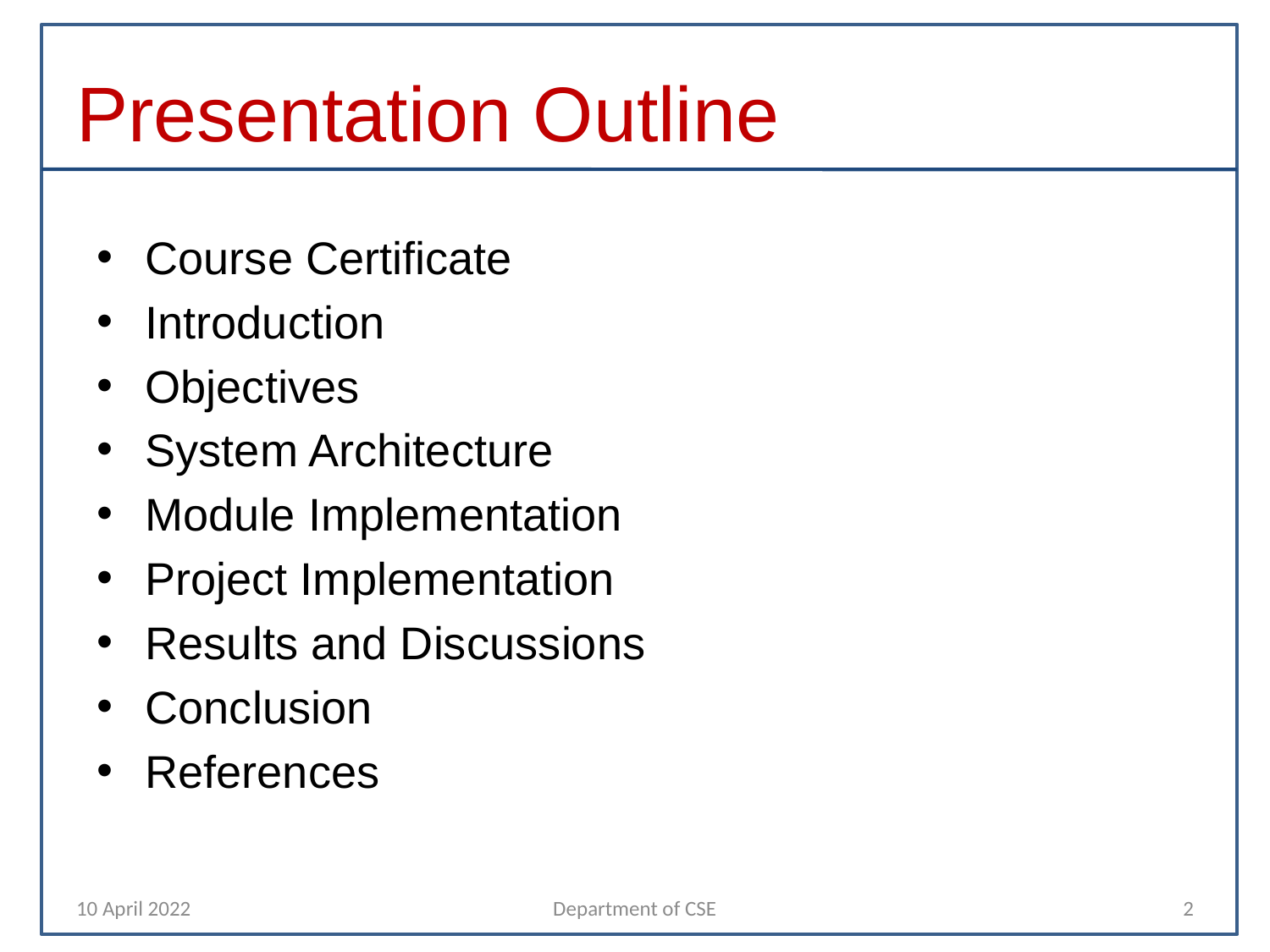

# Presentation Outline
Course Certificate
Introduction
Objectives
System Architecture
Module Implementation
Project Implementation
Results and Discussions
Conclusion
References

10 April 2022
Department of CSE
2